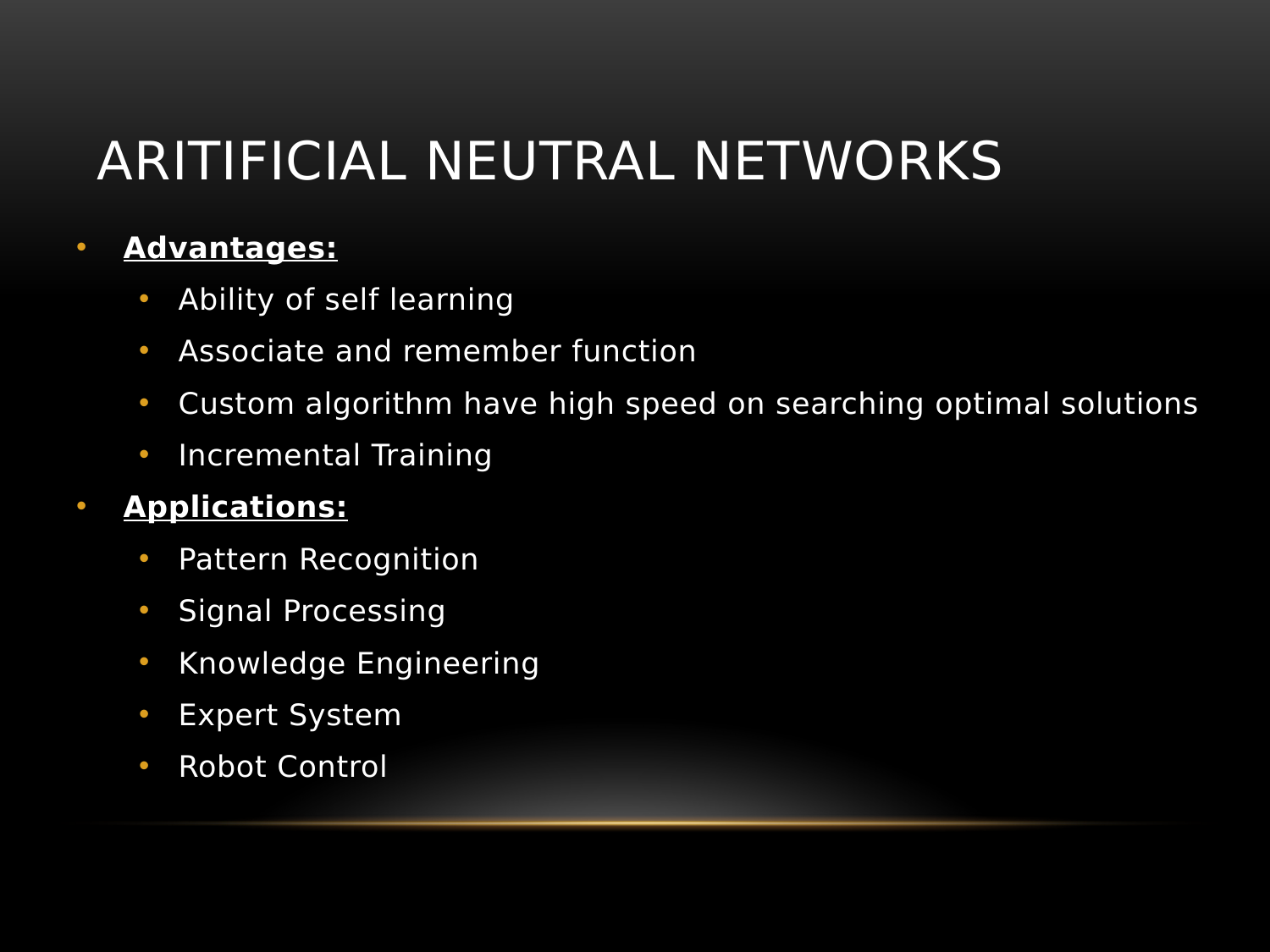

# ARITIFICIAL NEUTRAL NETWORKS
Advantages:
Ability of self learning
Associate and remember function
Custom algorithm have high speed on searching optimal solutions
Incremental Training
Applications:
Pattern Recognition
Signal Processing
Knowledge Engineering
Expert System
Robot Control